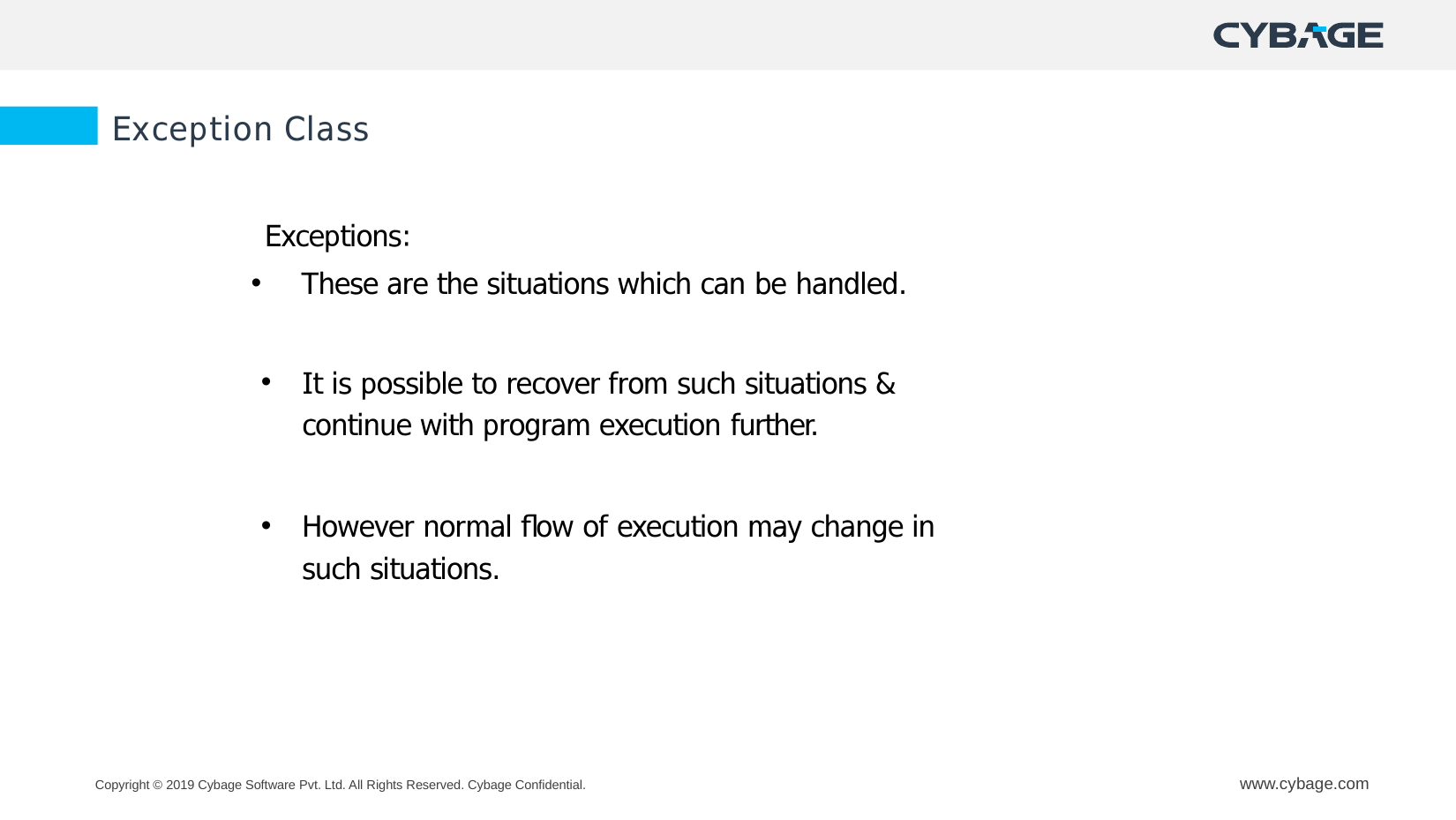

Exception Class

      Exceptions:
 These are the situations which can be handled.
It is possible to recover from such situations &  continue with program execution further.
However normal flow of execution may change in  such situations.